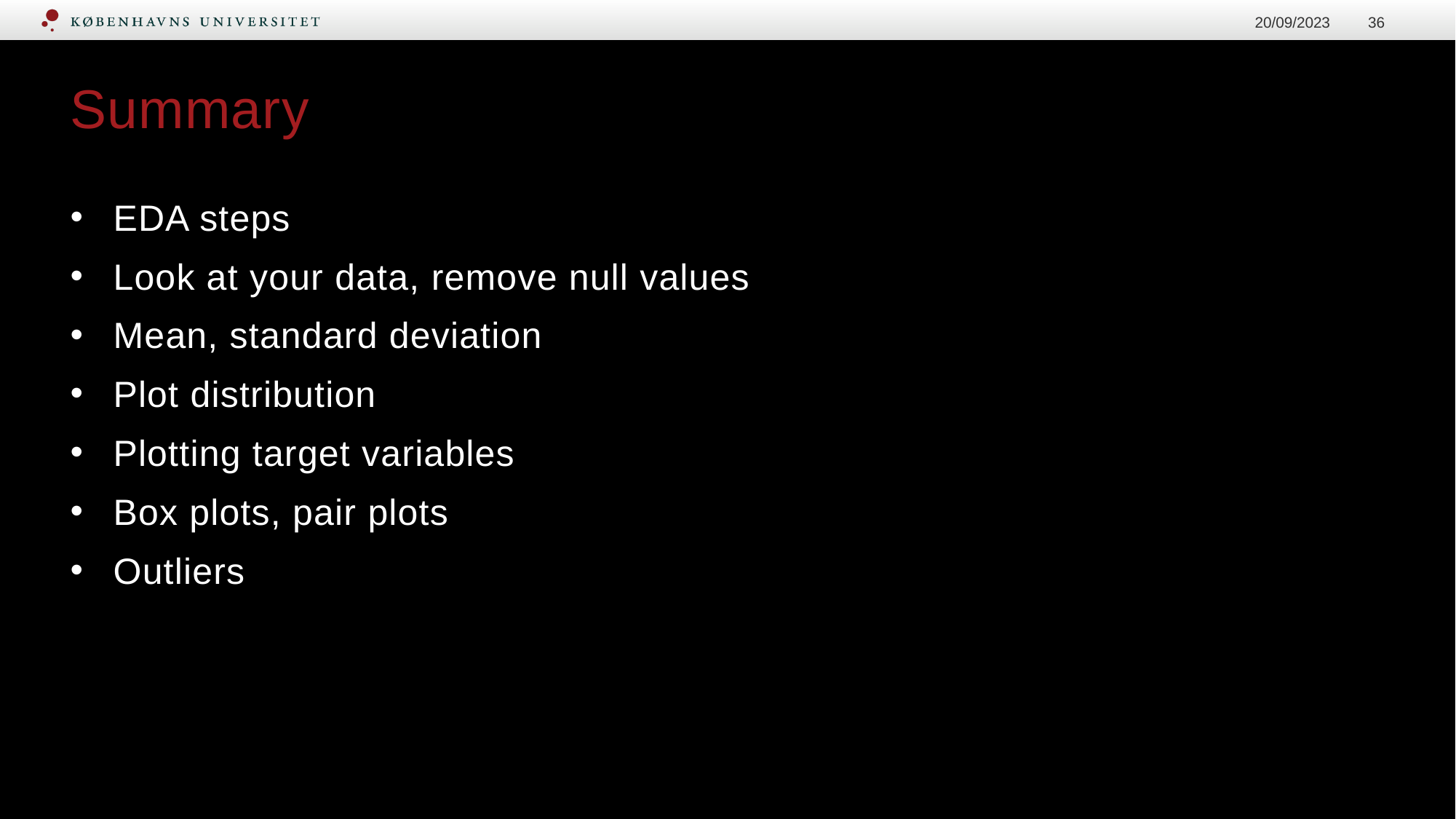

20/09/2023
36
# Summary
EDA steps
Look at your data, remove null values
Mean, standard deviation
Plot distribution
Plotting target variables
Box plots, pair plots
Outliers